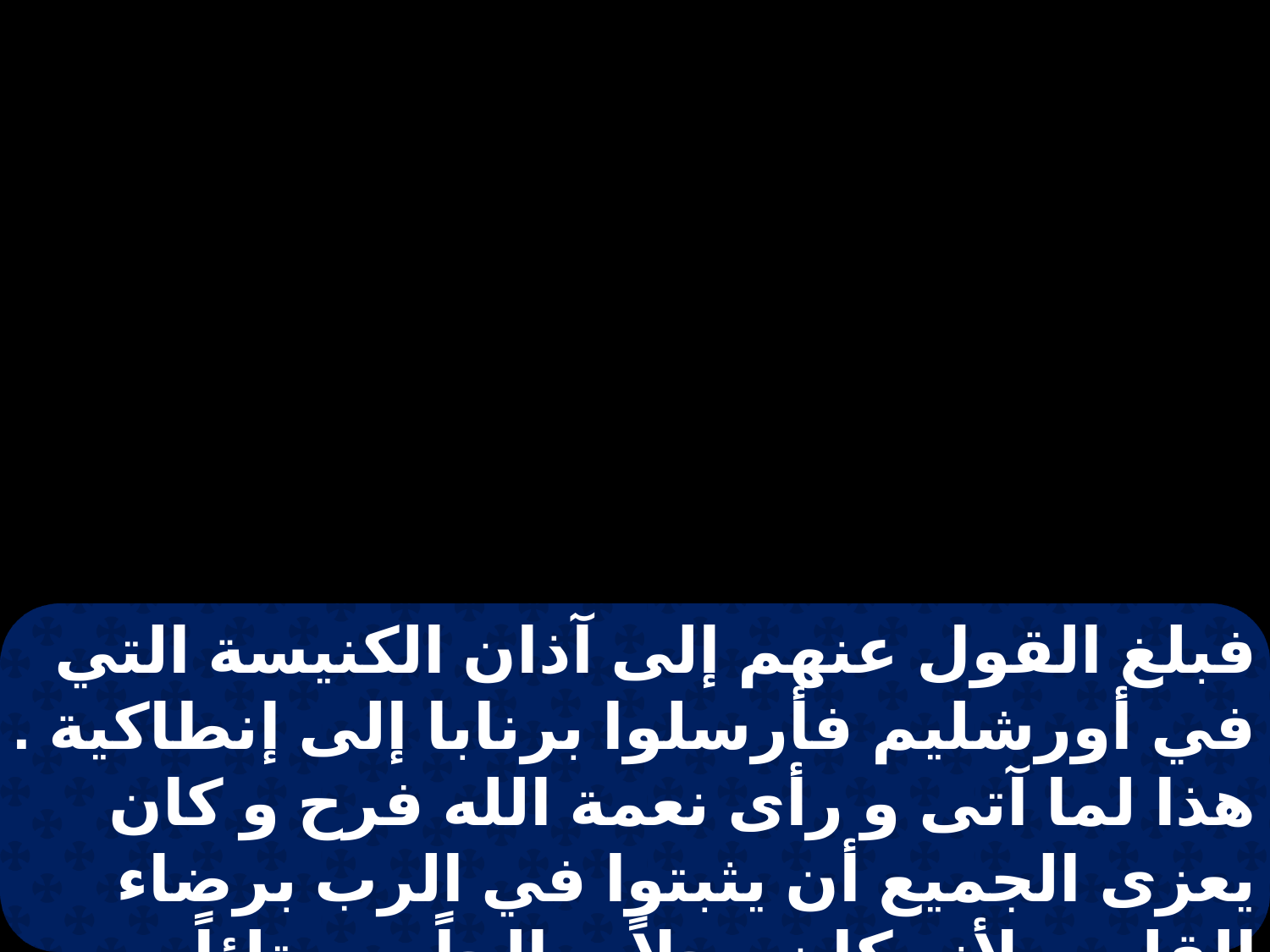

فبلغ القول عنهم إلى آذان الكنيسة التي في أورشليم فأرسلوا برنابا إلى إنطاكية . هذا لما آتى و رأى نعمة الله فرح و كان يعزى الجميع أن يثبتوا في الرب برضاء القلب . لأنه كان رجلاً صالحاً وممتلئاً من الروح القدس و الإيمان .